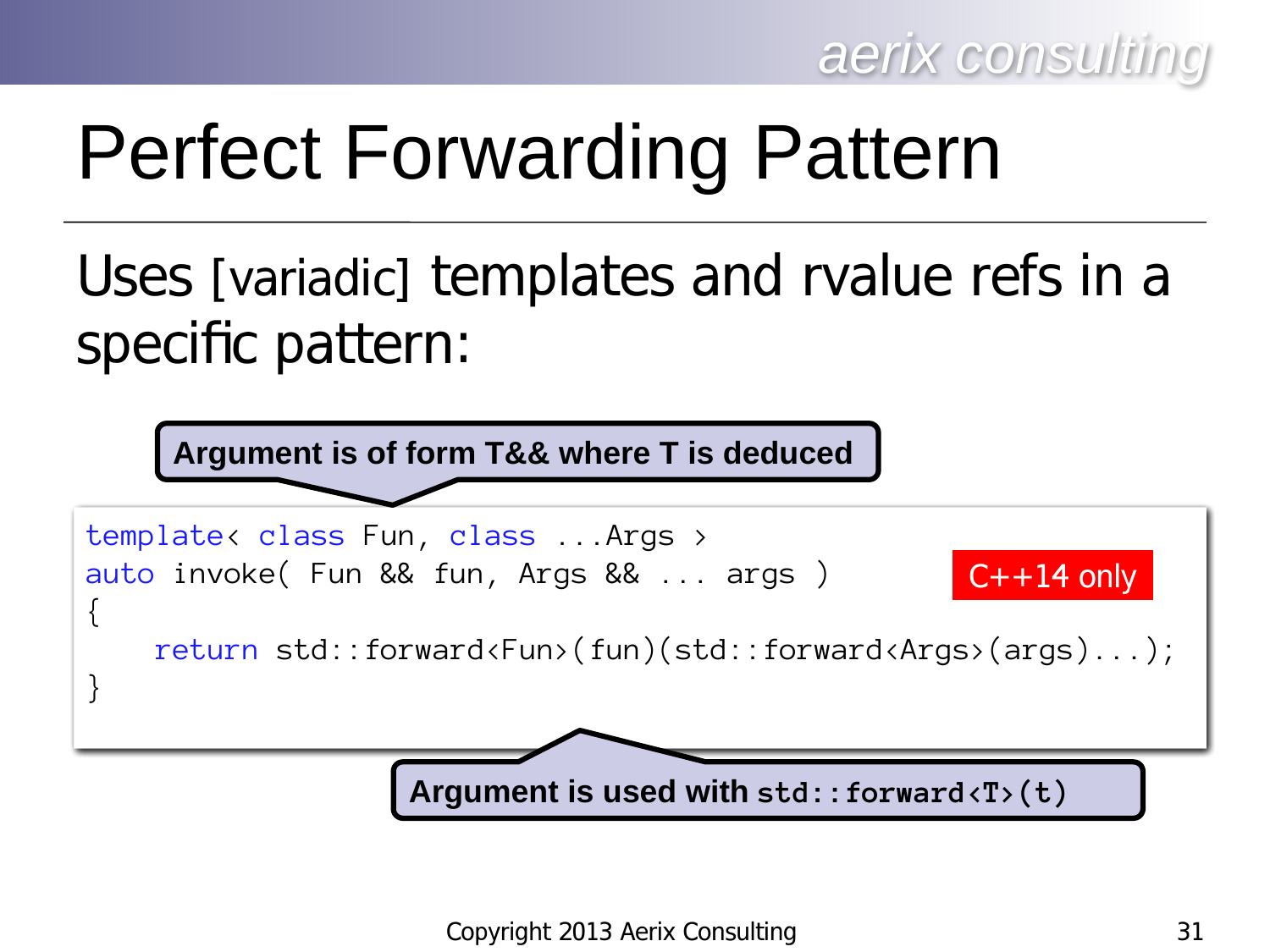

# Perfect Forwarding Pattern
Uses [variadic] templates and rvalue refs in a specific pattern:
Argument is of form T&& where T is deduced
template< class Fun, class ...Args >
auto invoke( Fun && fun, Args && ... args )
  -> ???
{
    return std::forward<Fun>(fun)(std::forward<Args>(args)...);
}
template< class Fun, class ...Args >
auto invoke( Fun && fun, Args && ... args )
  -> decltype( the-mess-below )
{
    return std::forward<Fun>(fun)(std::forward<Args>(args)...);
}
template< class Fun, class ...Args >
auto invoke( Fun && fun, Args && ... args )
  -> decltype( auto )
{
    return std::forward<Fun>(fun)(std::forward<Args>(args)...);
}
template< class Fun, class ...Args >
auto invoke( Fun && fun, Args && ... args )
{
    return std::forward<Fun>(fun)(std::forward<Args>(args)...);
}

C++14 only
Argument is used with std::forward<T>(t)
31
Copyright 2013 Aerix Consulting